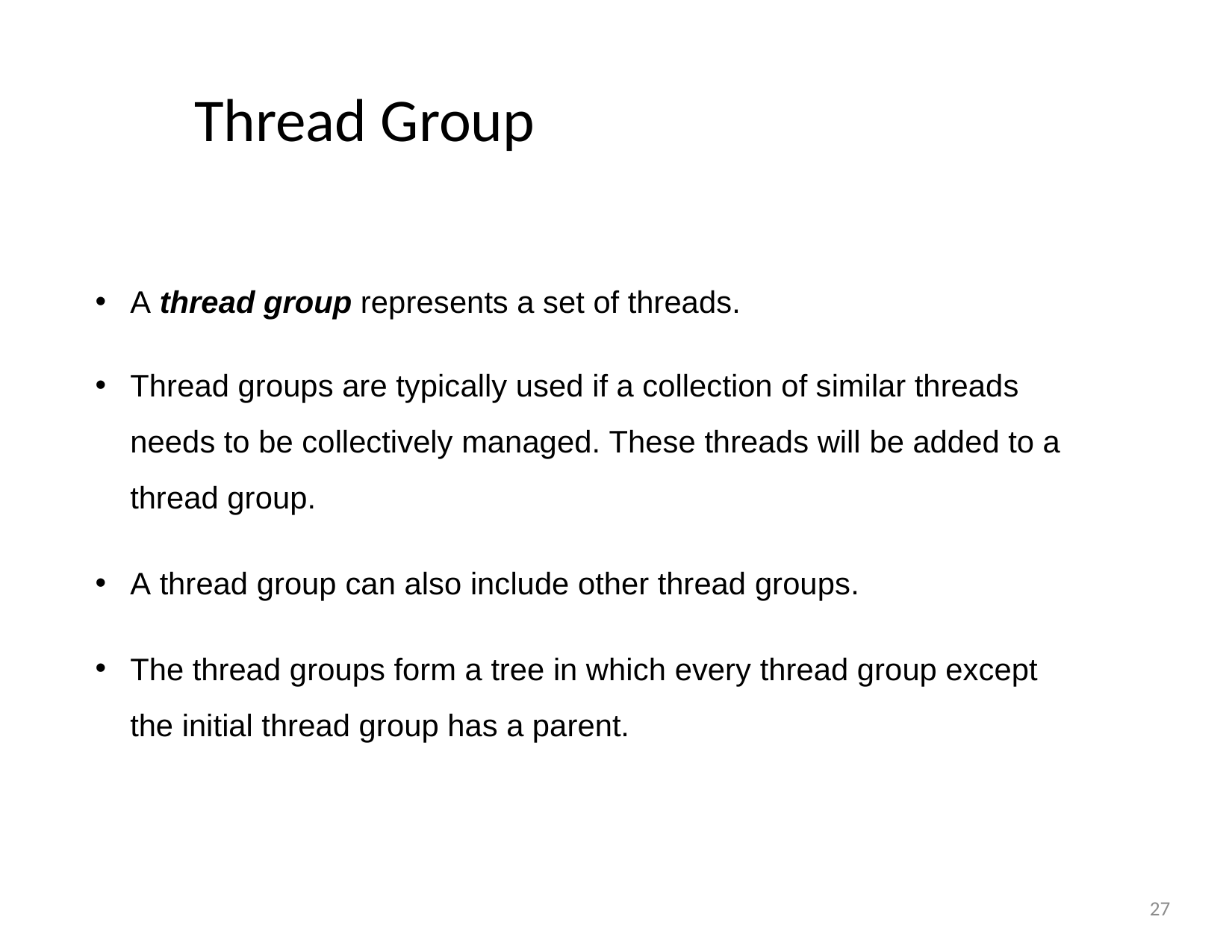

# Thread Group
A thread group represents a set of threads.
Thread groups are typically used if a collection of similar threads needs to be collectively managed. These threads will be added to a thread group.

A thread group can also include other thread groups.

The thread groups form a tree in which every thread group except the initial thread group has a parent.

27